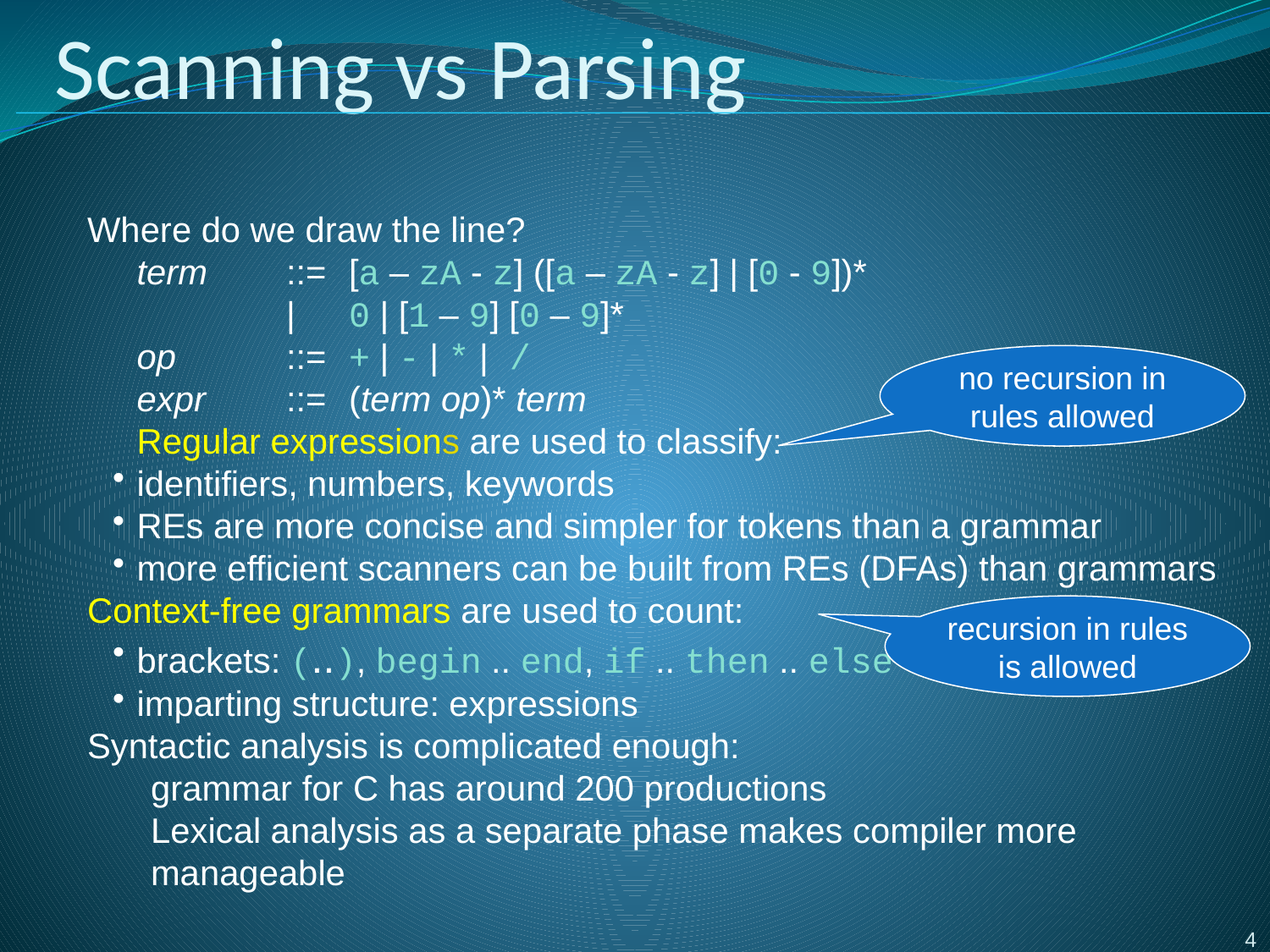

# Scanning vs Parsing
Where do we draw the line?
term 	::=	[a – zA - z] ([a – zA - z] | [0 - 9])*
	|	0 | [1 – 9] [0 – 9]*
op	::=	+ | - | * | /
expr	::=	(term op)* term
Regular expressions are used to classify:
identifiers, numbers, keywords
REs are more concise and simpler for tokens than a grammar
more efficient scanners can be built from REs (DFAs) than grammars
Context-free grammars are used to count:
brackets: (..), begin .. end, if .. then .. else
imparting structure: expressions
Syntactic analysis is complicated enough:
grammar for C has around 200 productions
Lexical analysis as a separate phase makes compiler more manageable
no recursion in rules allowed
recursion in rules is allowed
4